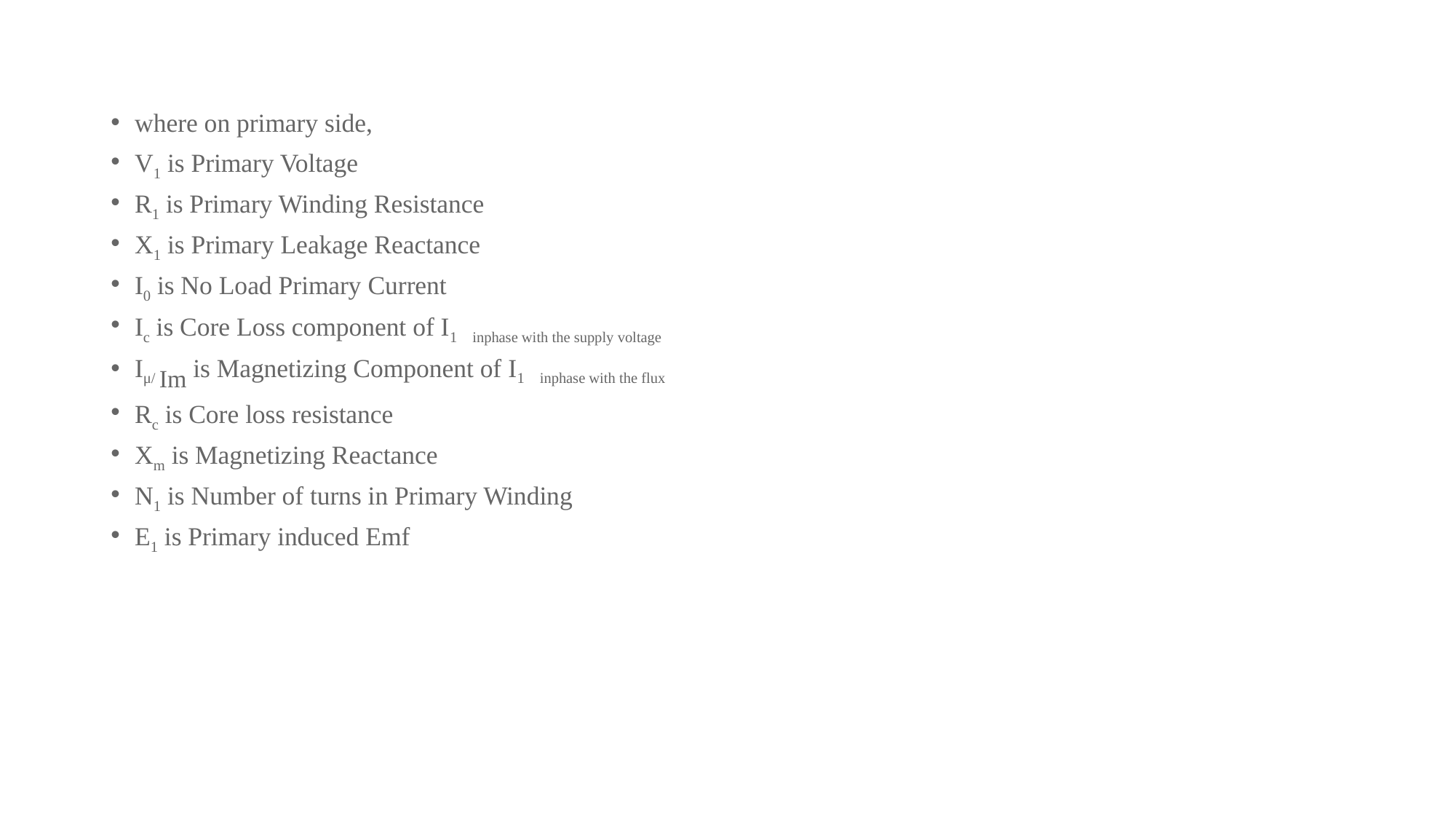

where on primary side,
V1 is Primary Voltage
R1 is Primary Winding Resistance
X1 is Primary Leakage Reactance
I0 is No Load Primary Current
Ic is Core Loss component of I1    inphase with the supply voltage
Iμ/ Im is Magnetizing Component of I1    inphase with the flux
Rc is Core loss resistance
Xm is Magnetizing Reactance
N1 is Number of turns in Primary Winding
E1 is Primary induced Emf